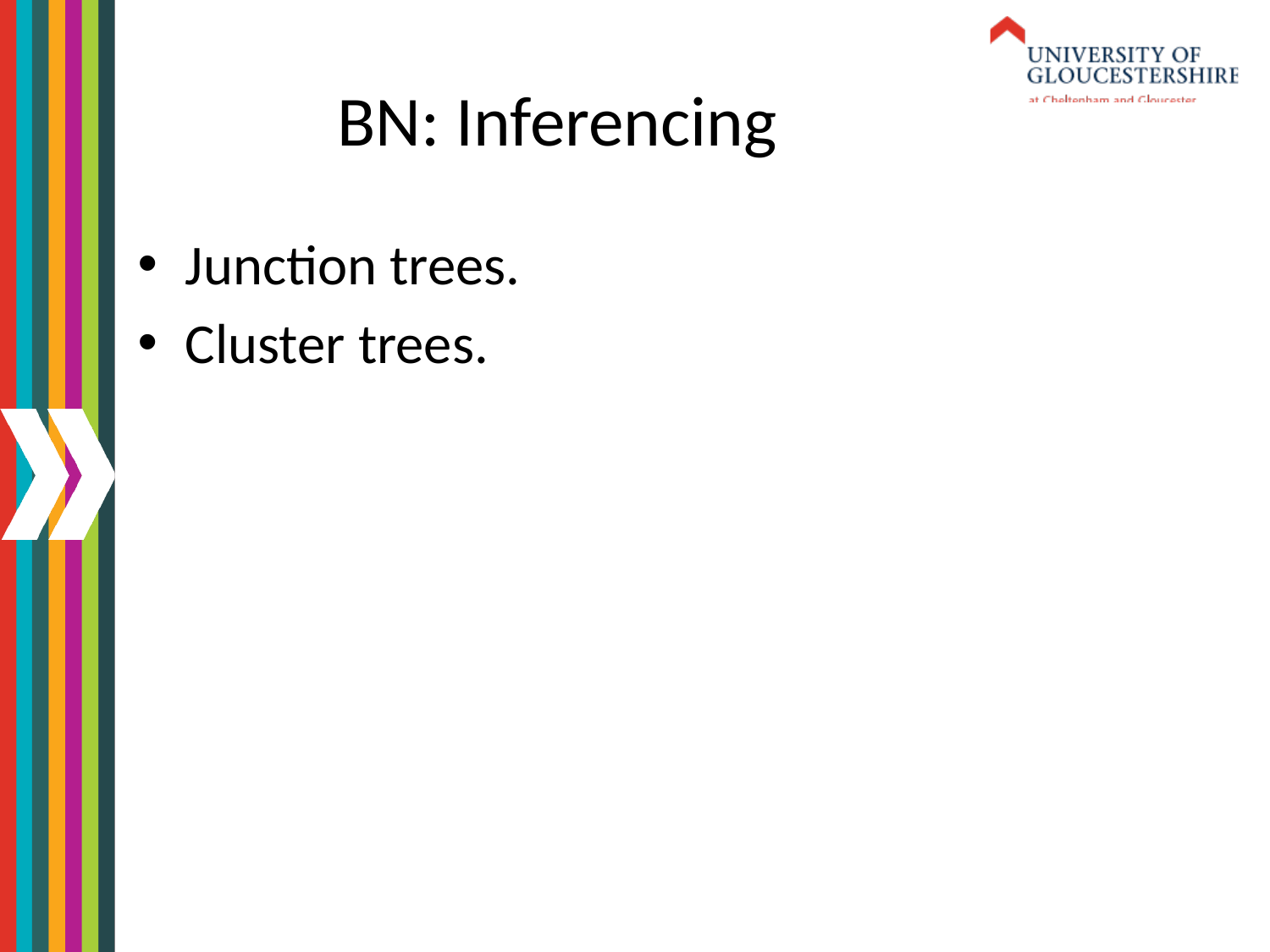

# BN: Inferencing
Junction trees.
Cluster trees.